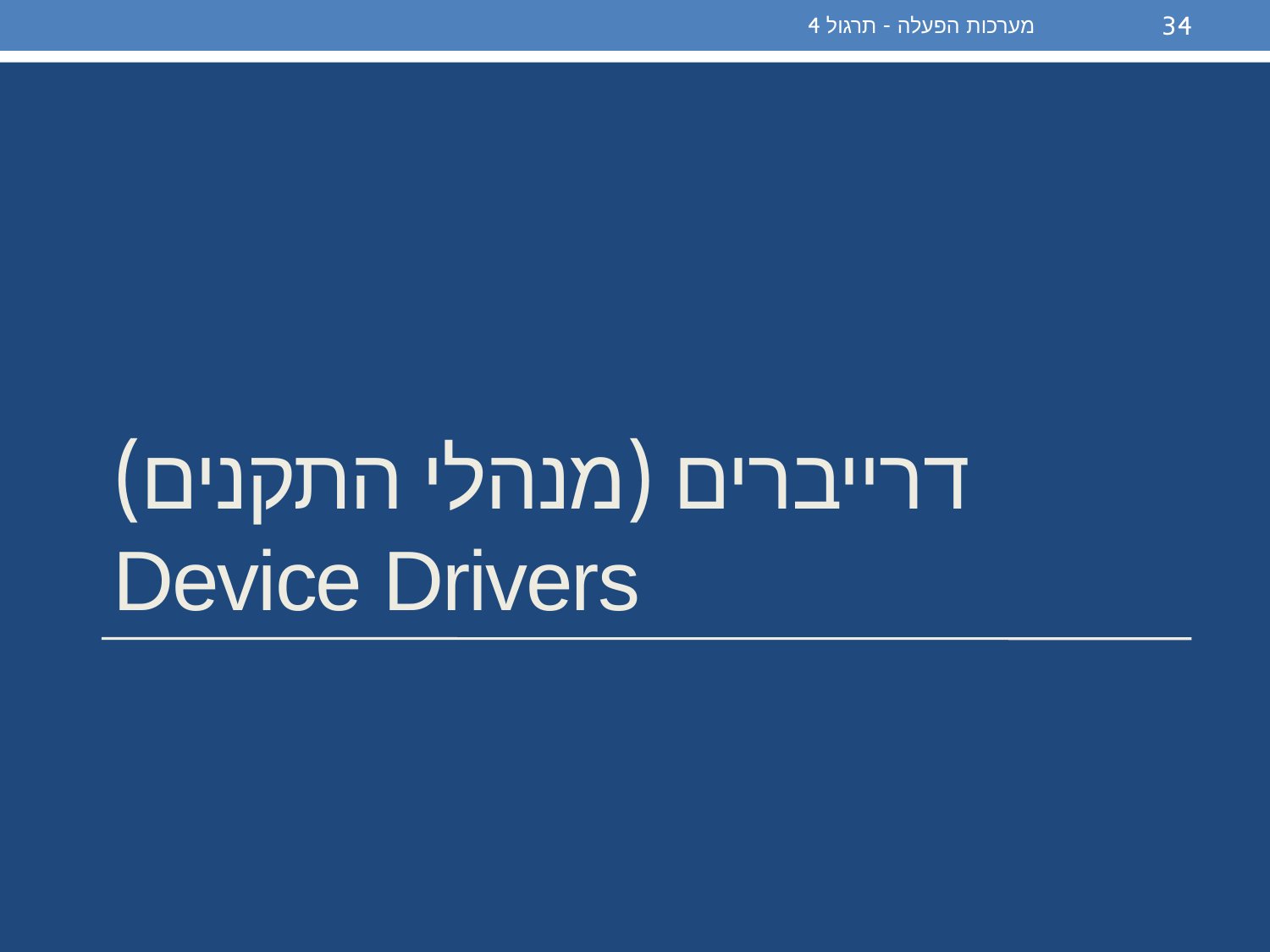

מערכות הפעלה - תרגול 4
34
# דרייברים (מנהלי התקנים) Device Drivers